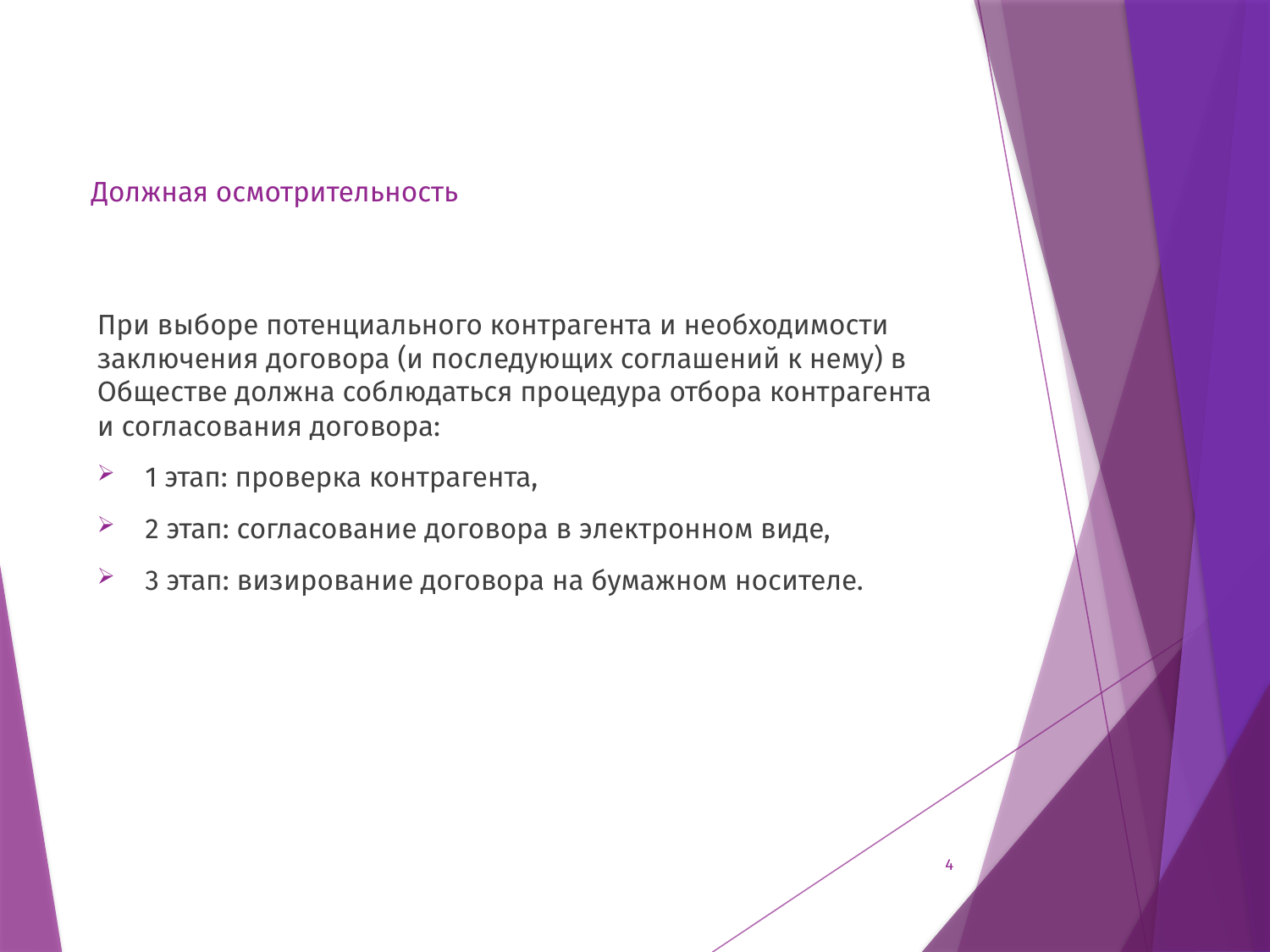

# Должная осмотрительность
При выборе потенциального контрагента и необходимости заключения договора (и последующих соглашений к нему) в Обществе должна соблюдаться процедура отбора контрагента и согласования договора:
1 этап: проверка контрагента,
2 этап: согласование договора в электронном виде,
3 этап: визирование договора на бумажном носителе.

4